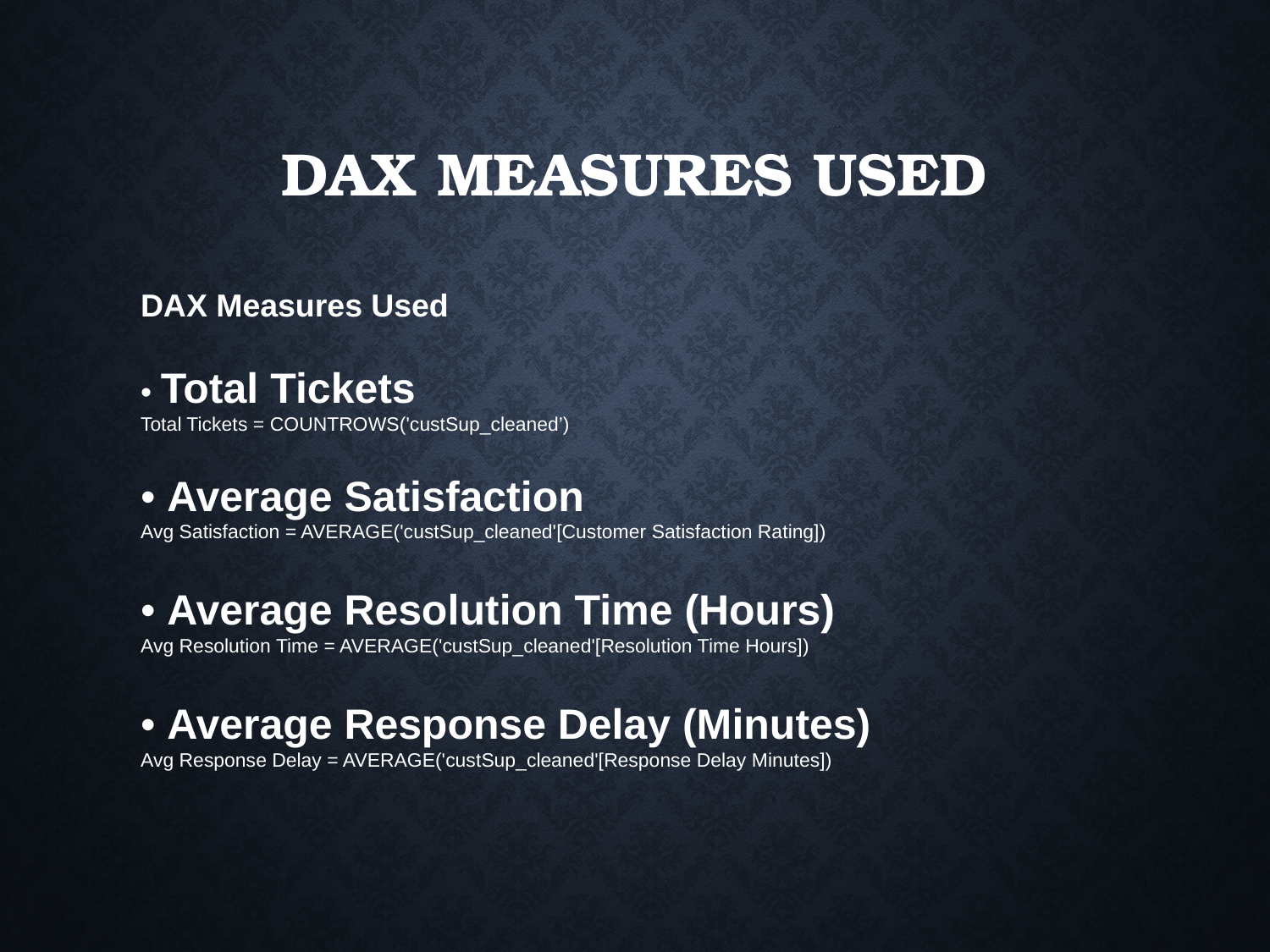

# Dax measures used
DAX Measures Used

• Total Tickets
Total Tickets = COUNTROWS('custSup_cleaned’)

• Average Satisfaction
Avg Satisfaction = AVERAGE('custSup_cleaned'[Customer Satisfaction Rating])

• Average Resolution Time (Hours)
Avg Resolution Time = AVERAGE('custSup_cleaned'[Resolution Time Hours])

• Average Response Delay (Minutes)
Avg Response Delay = AVERAGE('custSup_cleaned'[Response Delay Minutes])